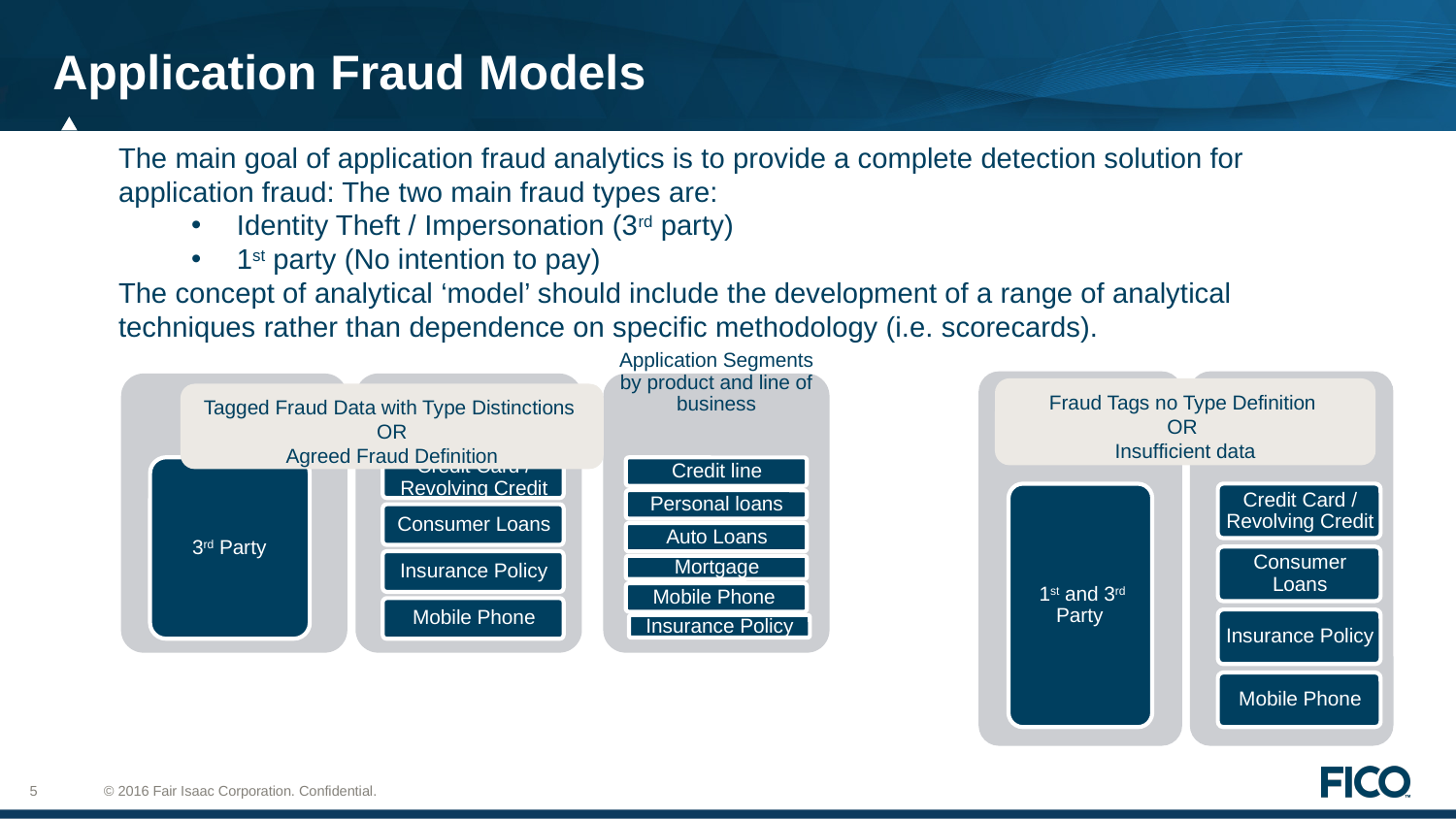

# Application Fraud Models
The main goal of application fraud analytics is to provide a complete detection solution for application fraud: The two main fraud types are:
Identity Theft / Impersonation (3rd party)
1st party (No intention to pay)
The concept of analytical ‘model’ should include the development of a range of analytical techniques rather than dependence on specific methodology (i.e. scorecards).

1st and 3rd Party

Credit Card / Revolving Credit
Consumer Loans
Insurance Policy
Mobile Phone

3rd Party

Credit Card / Revolving Credit
Consumer Loans
Insurance Policy
Mobile Phone
Application Segments by product and line of business
Credit line
Personal loans
Auto Loans
Mortgage
Mobile Phone
Insurance Policy
Tagged Fraud Data with Type Distinctions
OR
Agreed Fraud Definition

Fraud Tags no Type Definition
OR
Insufficient data